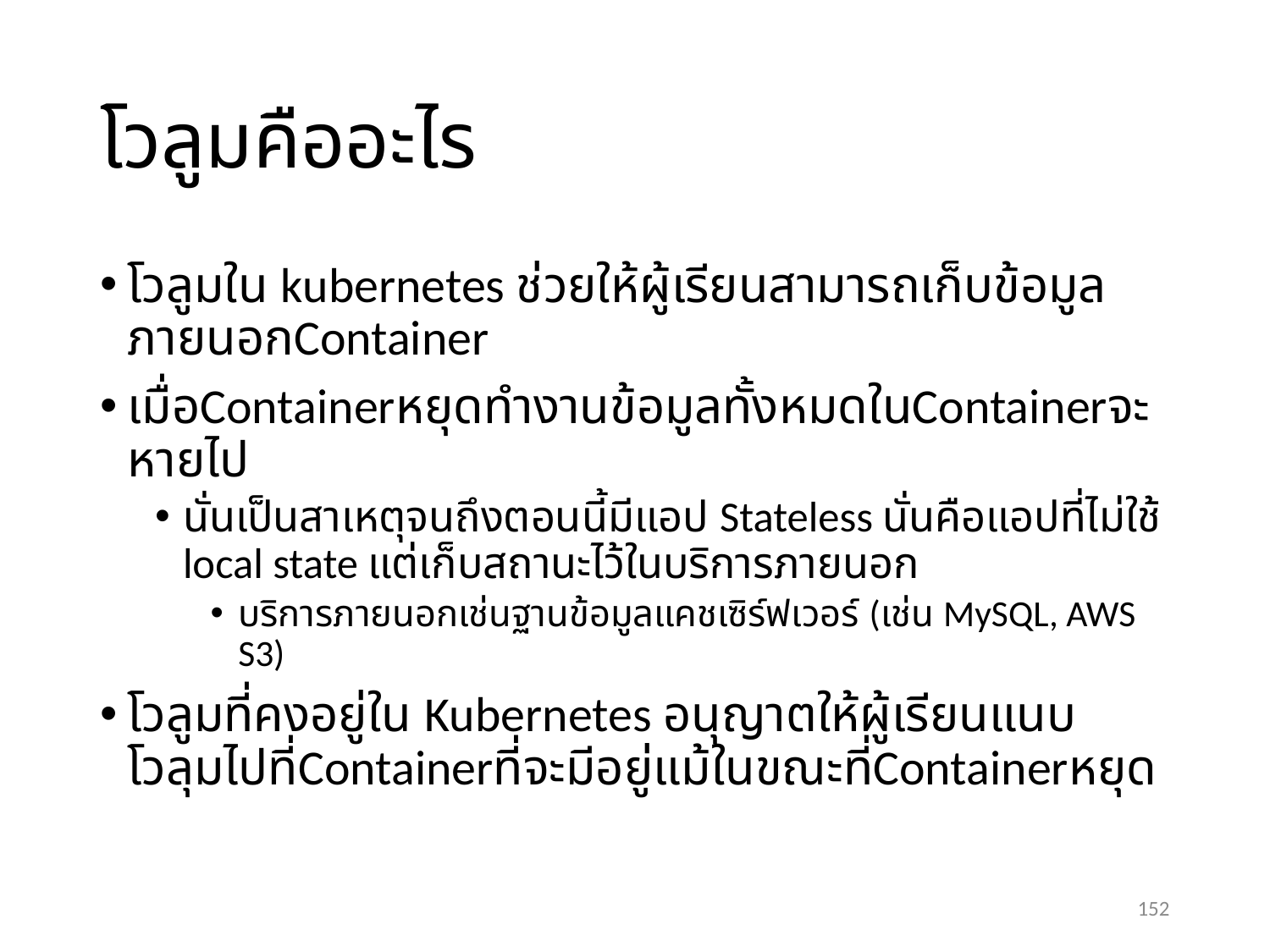

# โวลูมคืออะไร
โวลูมใน kubernetes ช่วยให้ผู้เรียนสามารถเก็บข้อมูลภายนอกContainer
เมื่อContainerหยุดทำงานข้อมูลทั้งหมดในContainerจะหายไป
นั่นเป็นสาเหตุจนถึงตอนนี้มีแอป Stateless นั่นคือแอปที่ไม่ใช้ local state แต่เก็บสถานะไว้ในบริการภายนอก
บริการภายนอกเช่นฐานข้อมูลแคชเซิร์ฟเวอร์ (เช่น MySQL, AWS S3)
โวลูมที่คงอยู่ใน Kubernetes อนุญาตให้ผู้เรียนแนบโวลุมไปที่Containerที่จะมีอยู่แม้ในขณะที่Containerหยุด
152